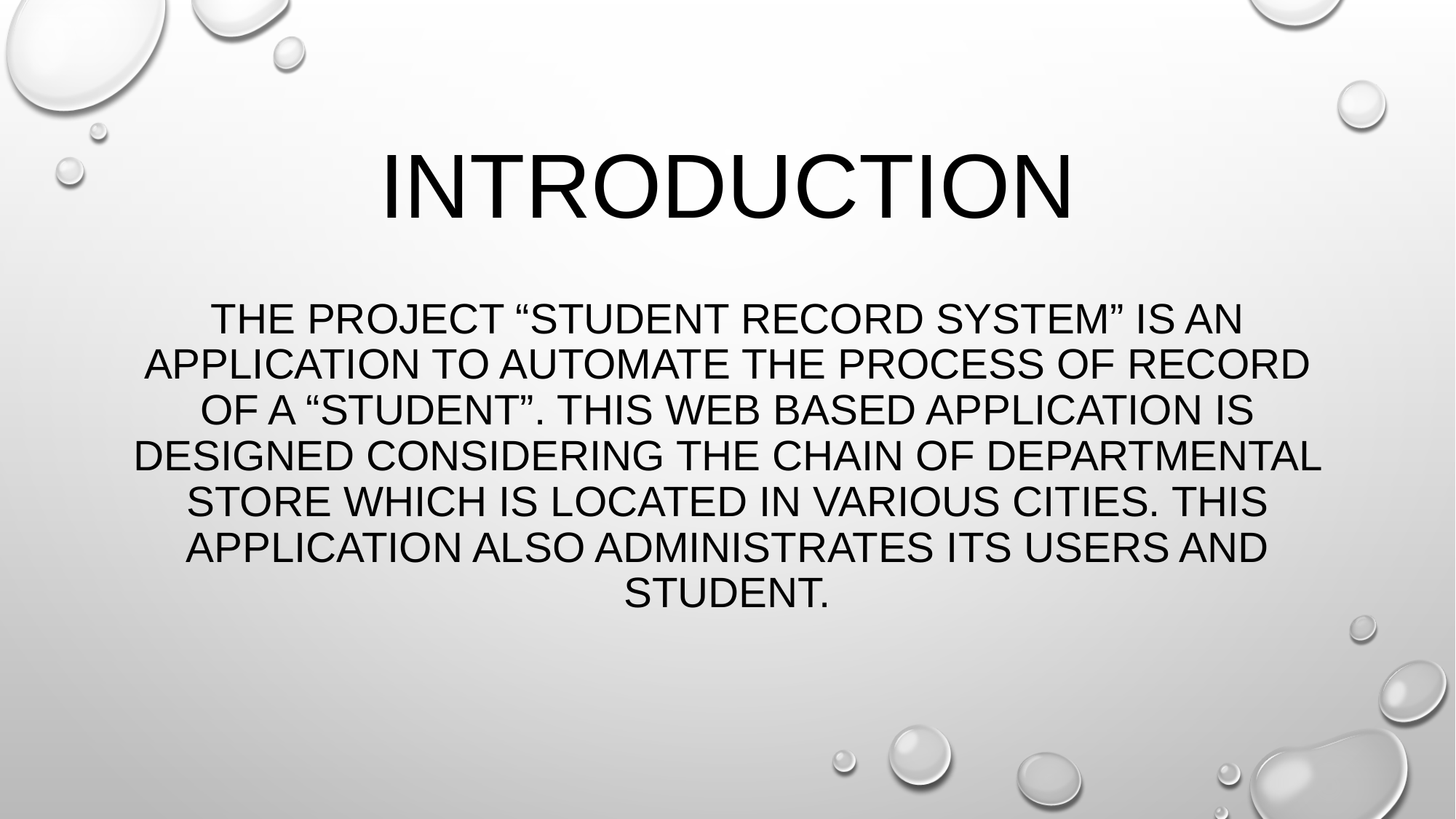

# Introduction The project “Student record System” is an application to automate the process of Record of a “Student”. This web based application is designed considering the chain of departmental store which is located in various cities. This application also administrates its users and Student.